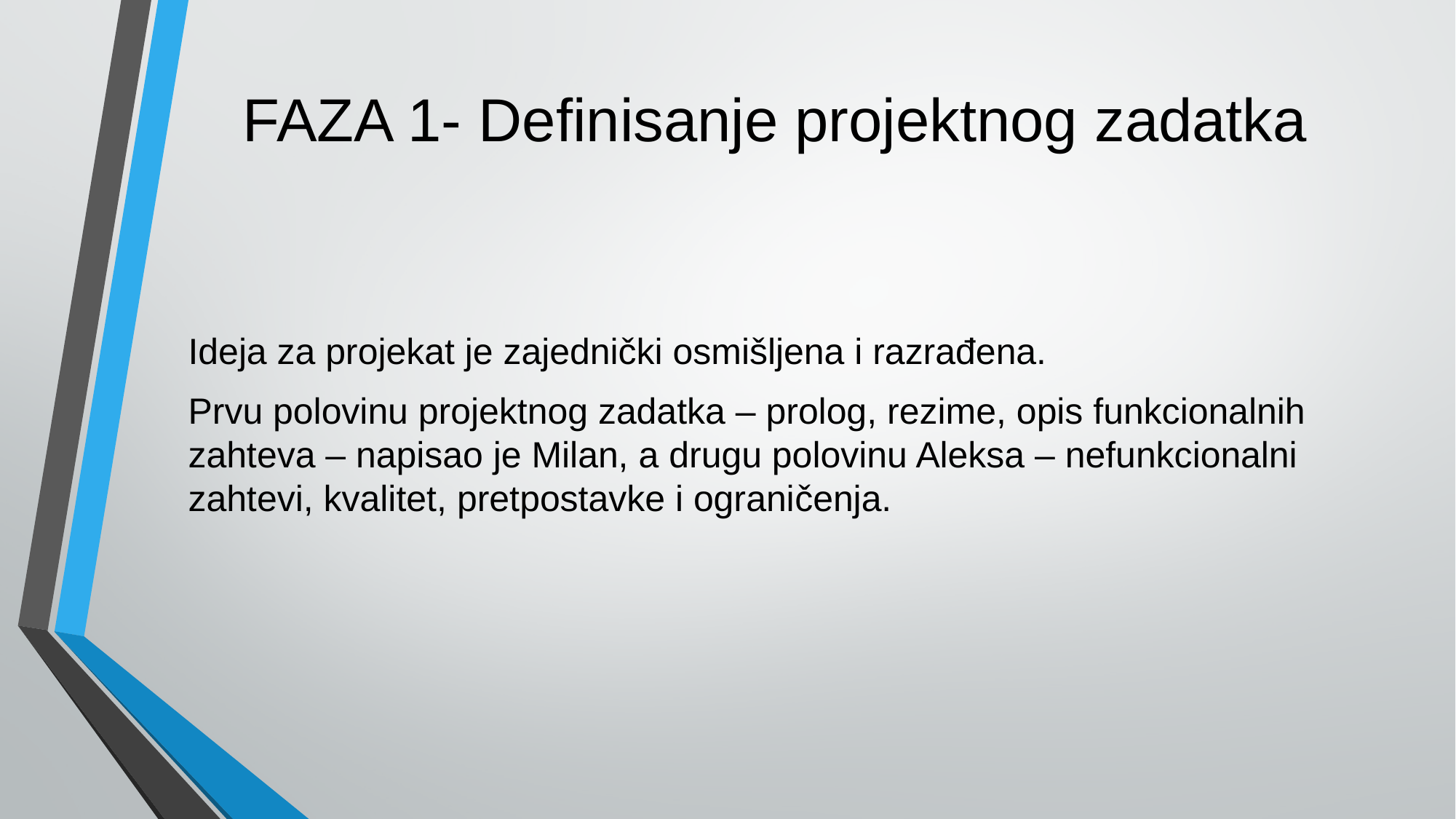

# FAZA 1- Definisanje projektnog zadatka
Ideja za projekat je zajednički osmišljena i razrađena.
Prvu polovinu projektnog zadatka – prolog, rezime, opis funkcionalnih zahteva – napisao je Milan, a drugu polovinu Aleksa – nefunkcionalni zahtevi, kvalitet, pretpostavke i ograničenja.